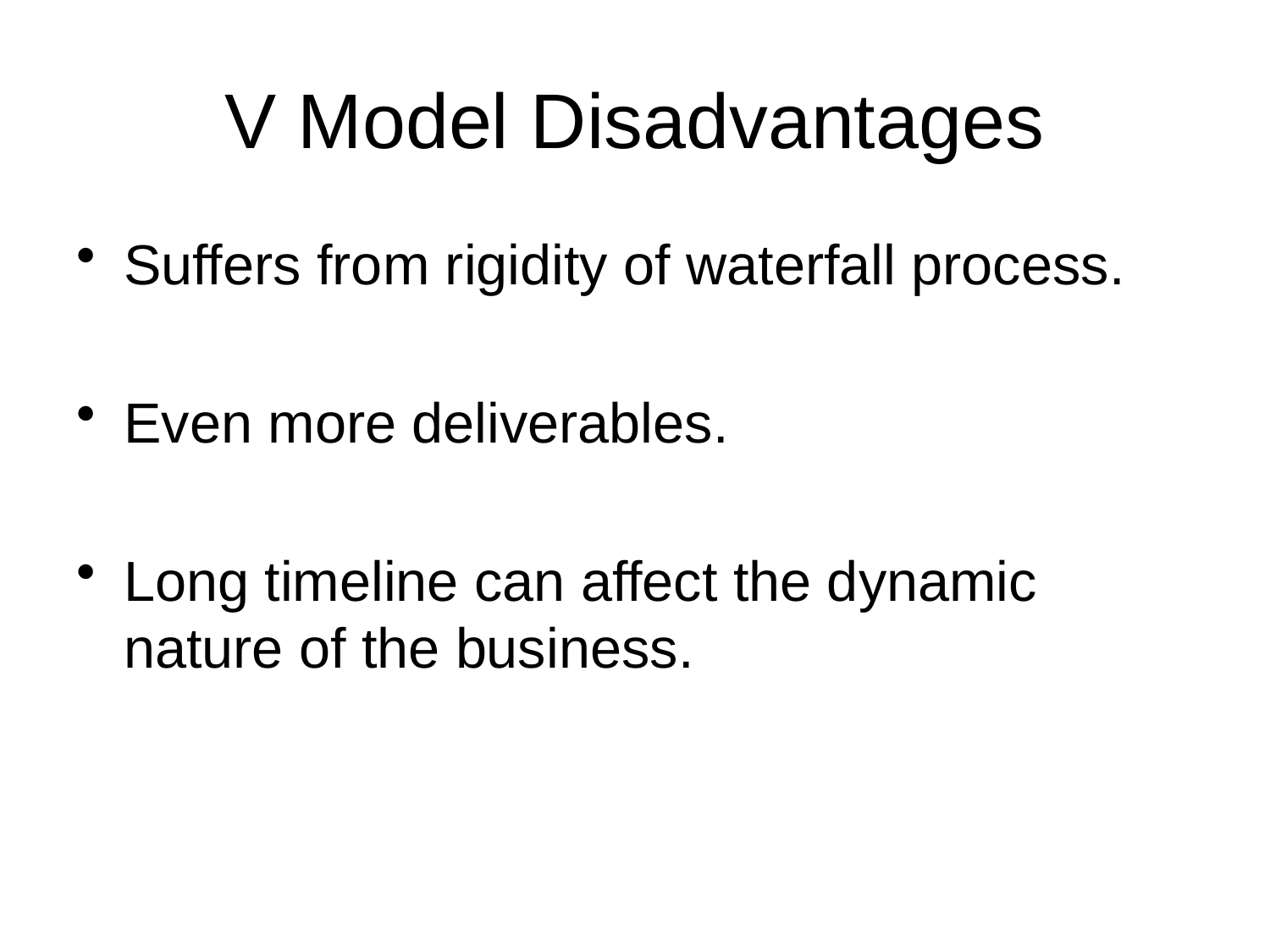

# V Model Disadvantages
Suffers from rigidity of waterfall process.

Even more deliverables.

Long timeline can affect the dynamic nature of the business.